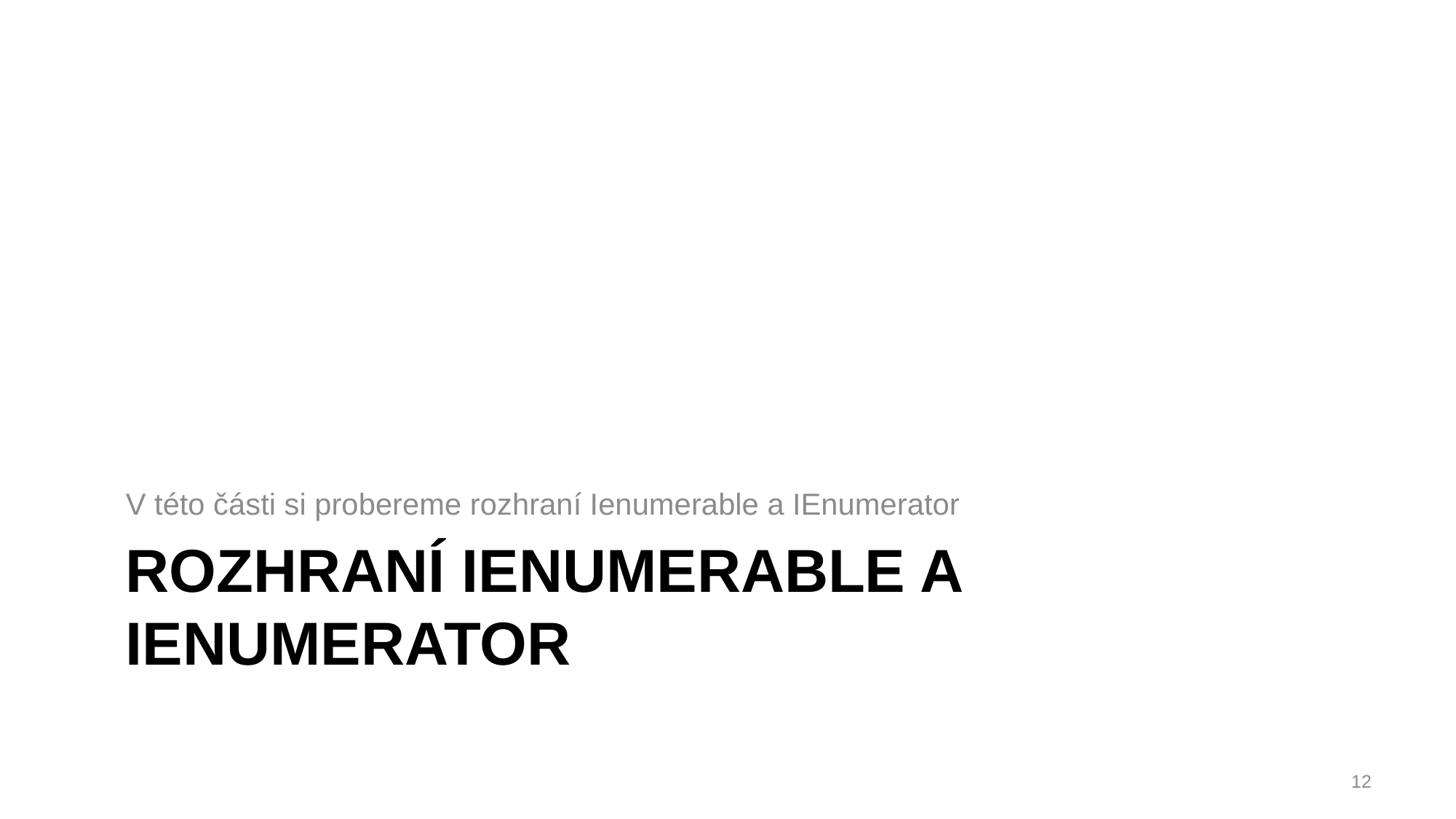

V této části si probereme rozhraní Ienumerable a IEnumerator
# Rozhraní IenumerablE a IEnumerator
12